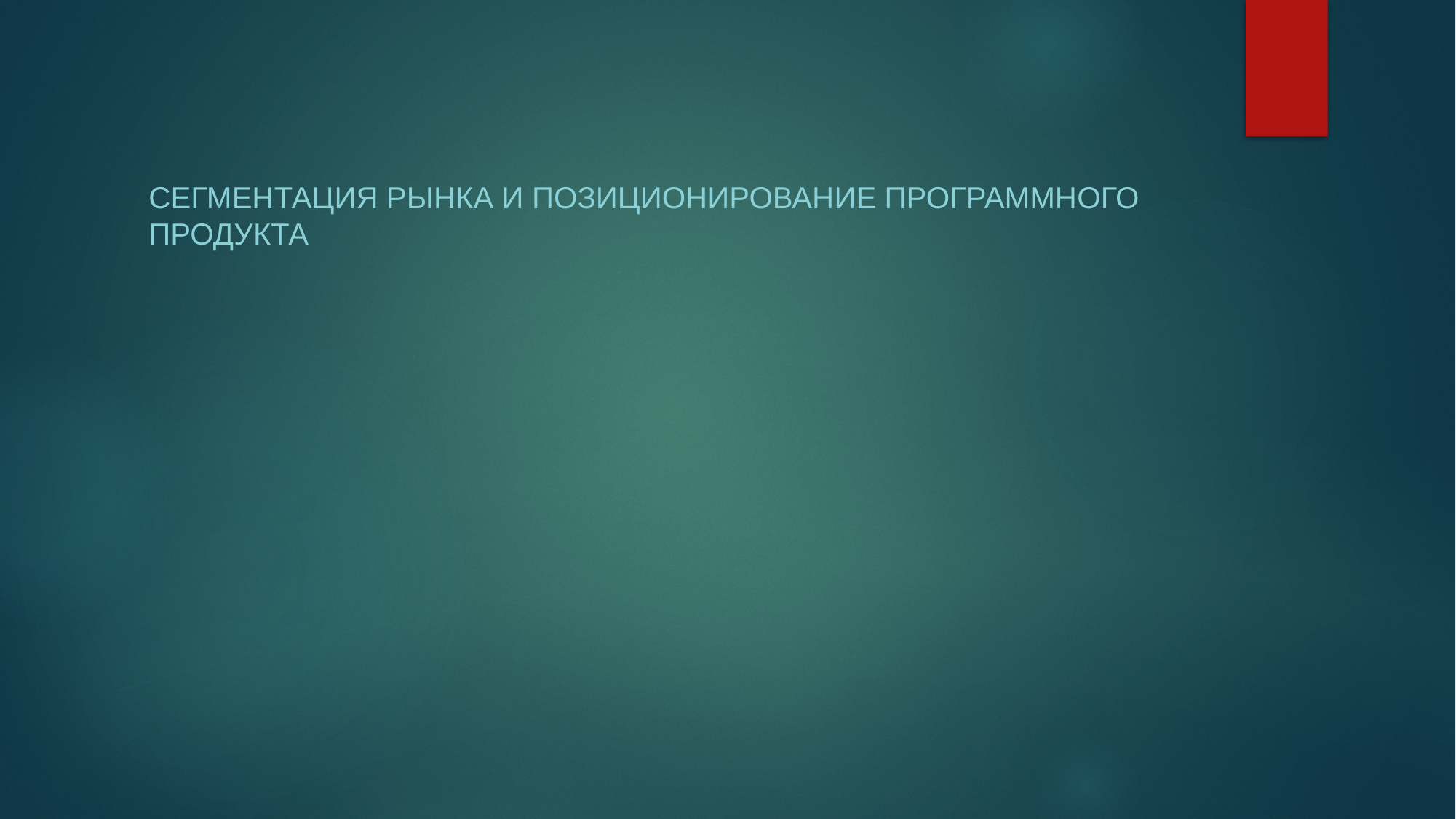

#
Сегментация рынка и позиционирование программного продукта